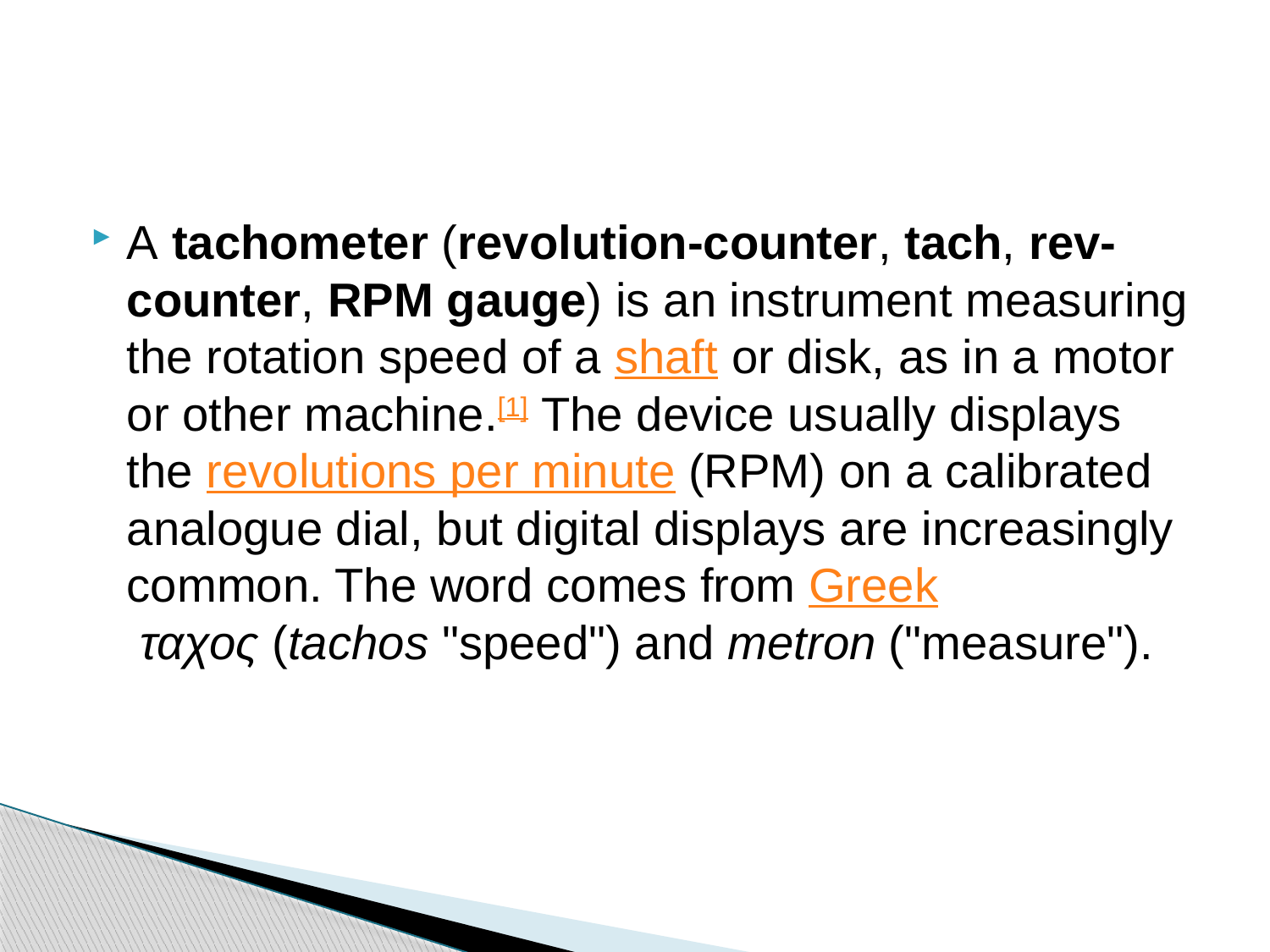

#
A tachometer (revolution-counter, tach, rev-counter, RPM gauge) is an instrument measuring the rotation speed of a shaft or disk, as in a motor or other machine.[1] The device usually displays the revolutions per minute (RPM) on a calibrated analogue dial, but digital displays are increasingly common. The word comes from Greek ταχος (tachos "speed") and metron ("measure").